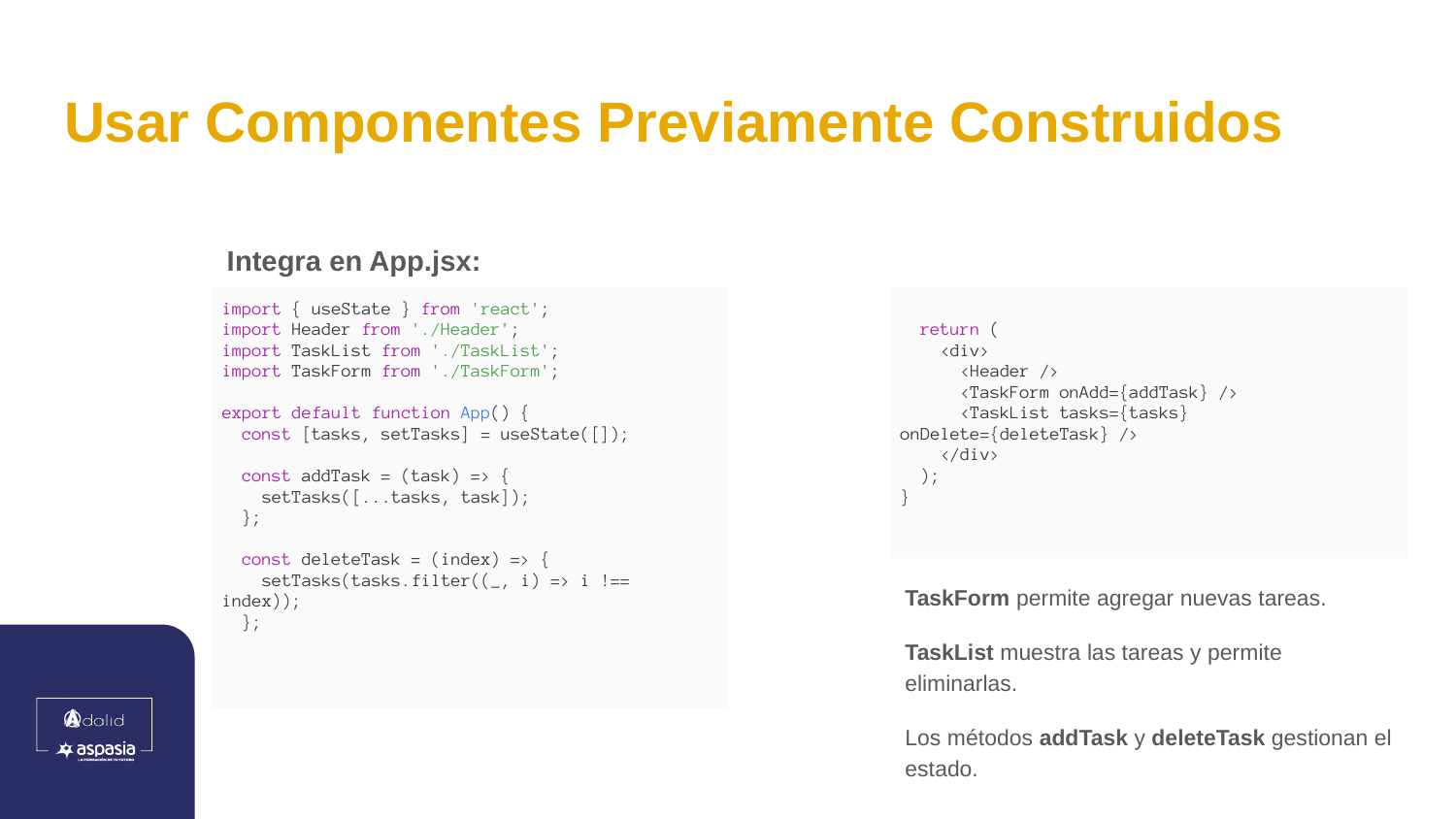

# Usar Componentes Previamente Construidos
Integra en App.jsx:
| import { useState } from 'react'; import Header from './Header'; import TaskList from './TaskList'; import TaskForm from './TaskForm'; export default function App() { const [tasks, setTasks] = useState([]); const addTask = (task) => { setTasks([...tasks, task]); }; const deleteTask = (index) => { setTasks(tasks.filter((\_, i) => i !== index)); }; |
| --- |
| return ( <div> <Header /> <TaskForm onAdd={addTask} /> <TaskList tasks={tasks} onDelete={deleteTask} /> </div> ); } |
| --- |
TaskForm permite agregar nuevas tareas.
TaskList muestra las tareas y permite eliminarlas.
Los métodos addTask y deleteTask gestionan el estado.